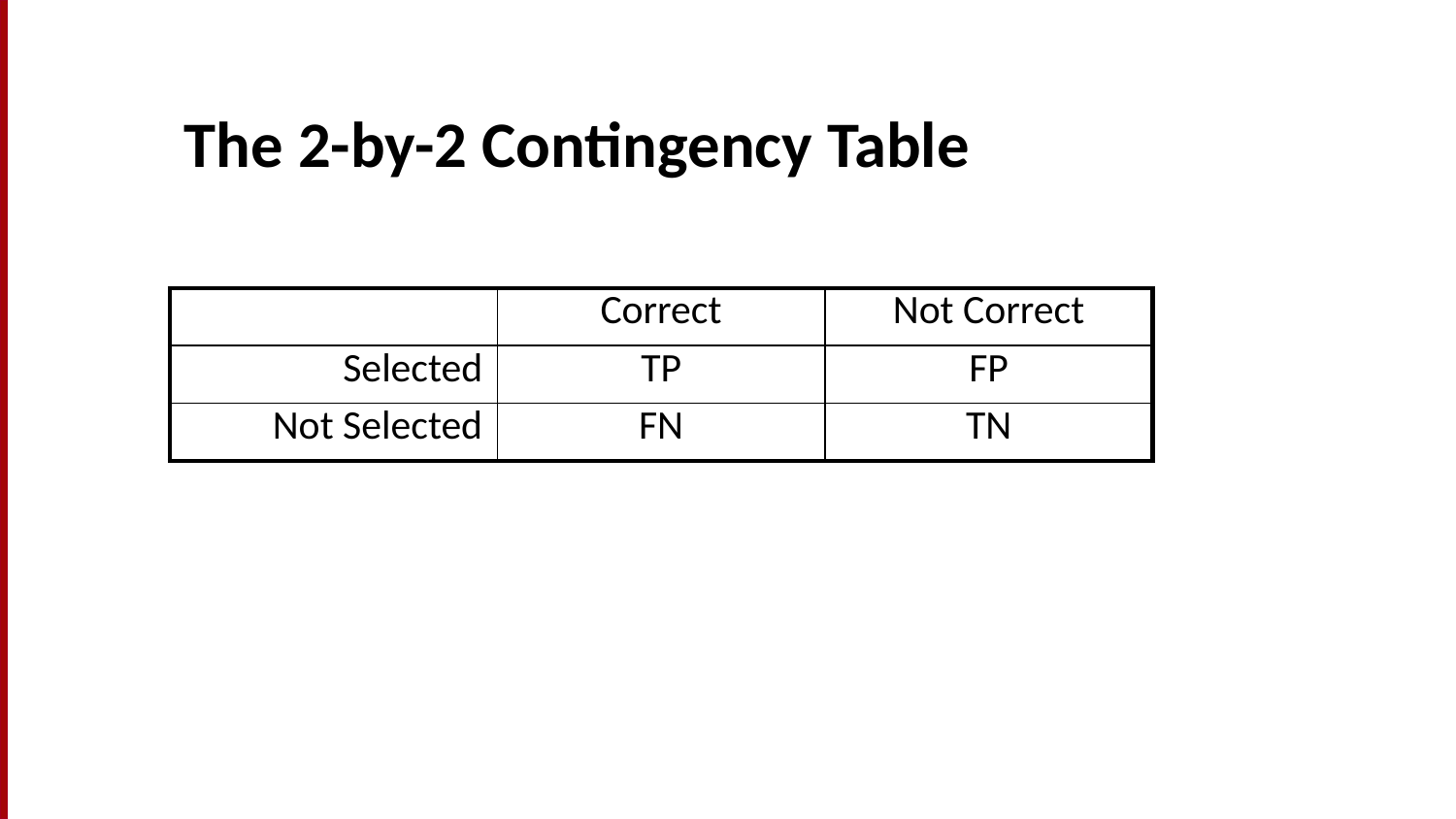

# The 2-by-2 Contingency Table
|  | Correct | Not Correct |
| --- | --- | --- |
| Selected | TP | FP |
| Not Selected | FN | TN |